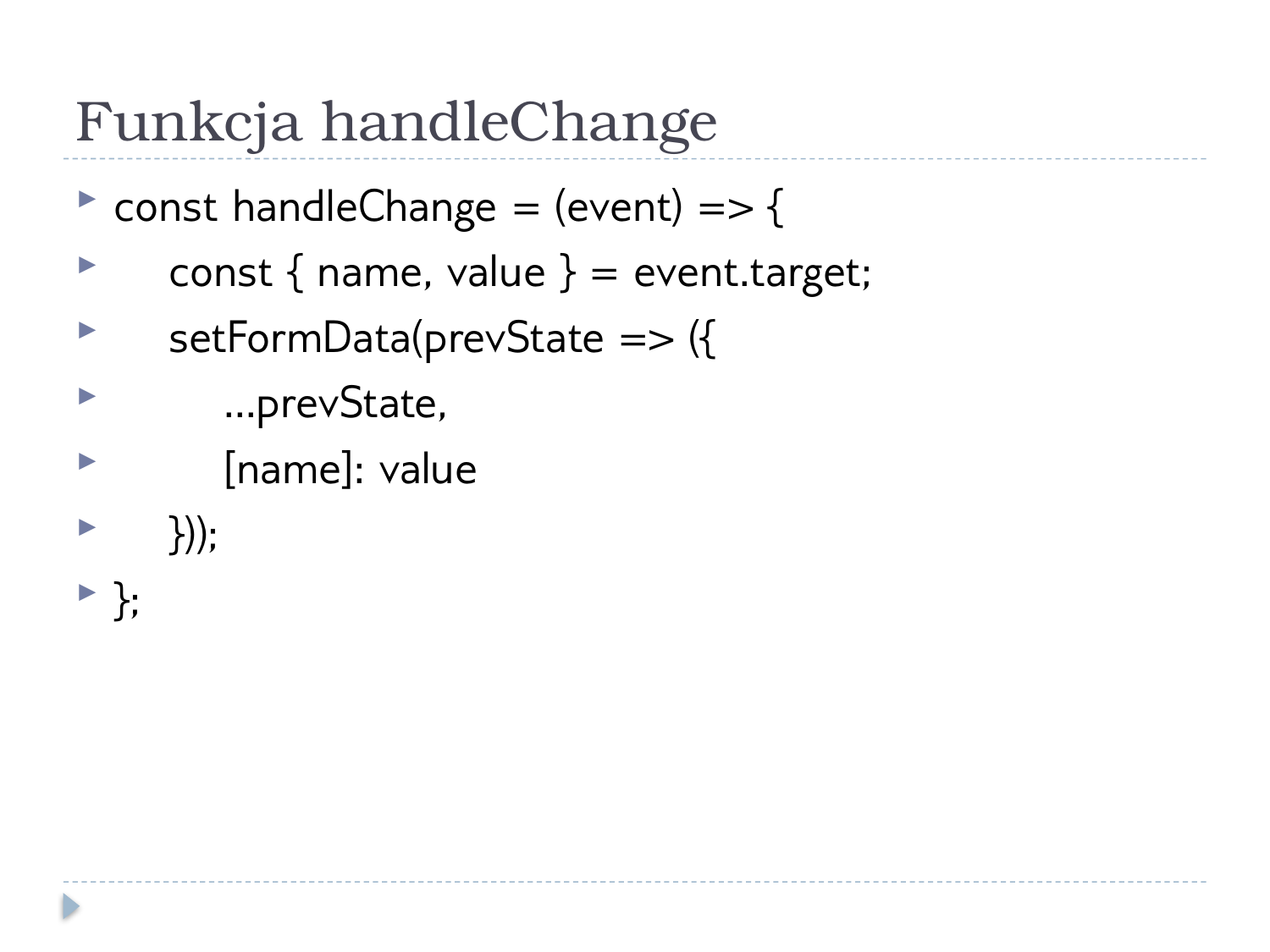

# Funkcja handleChange
const handleChange = (event) => {
    const { name, value } = event.target;
    setFormData(prevState => ({
        ...prevState,
        [name]: value
    }));
};